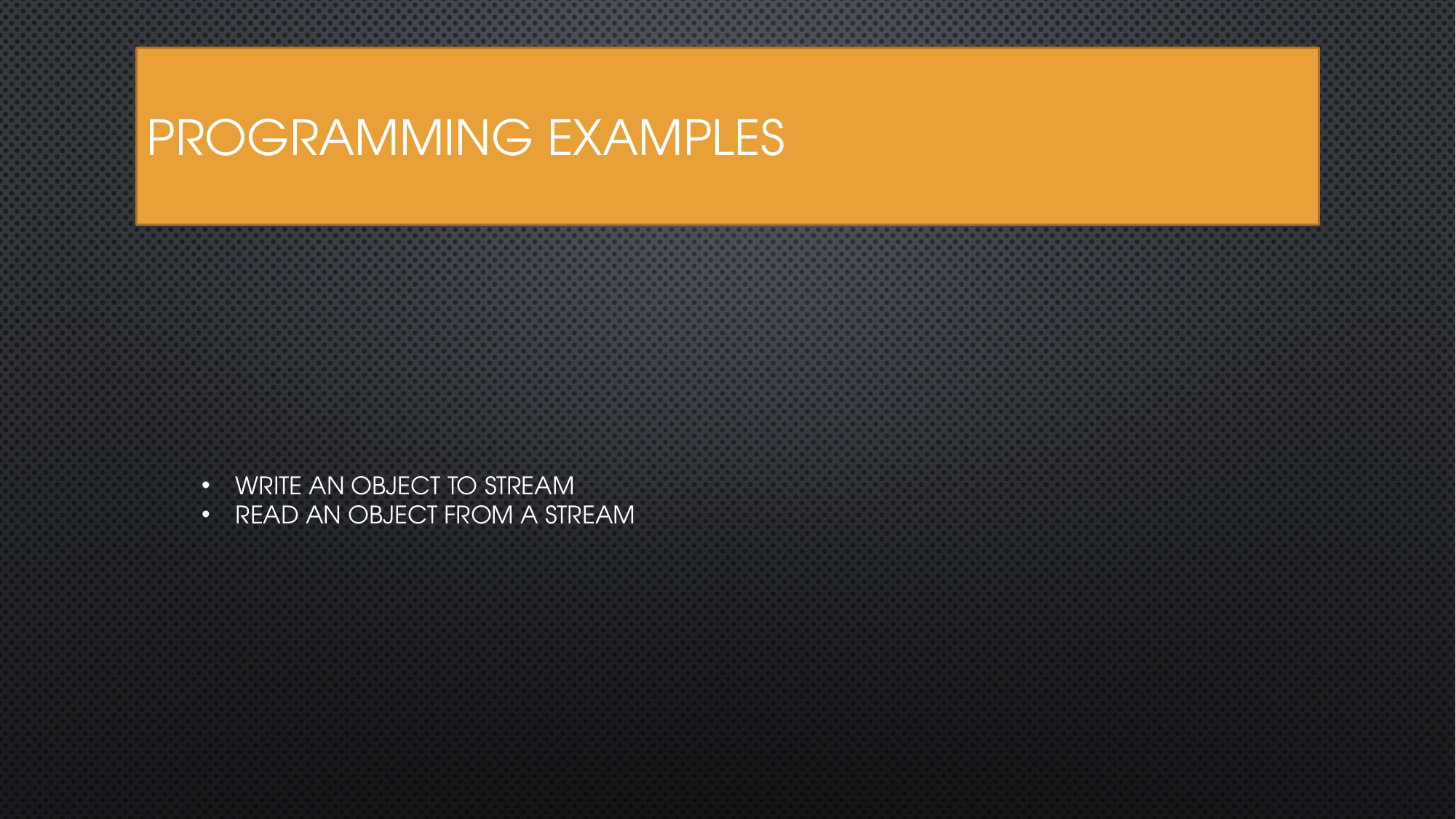

Programming examples
Write an object to stream
Read an object from a stream